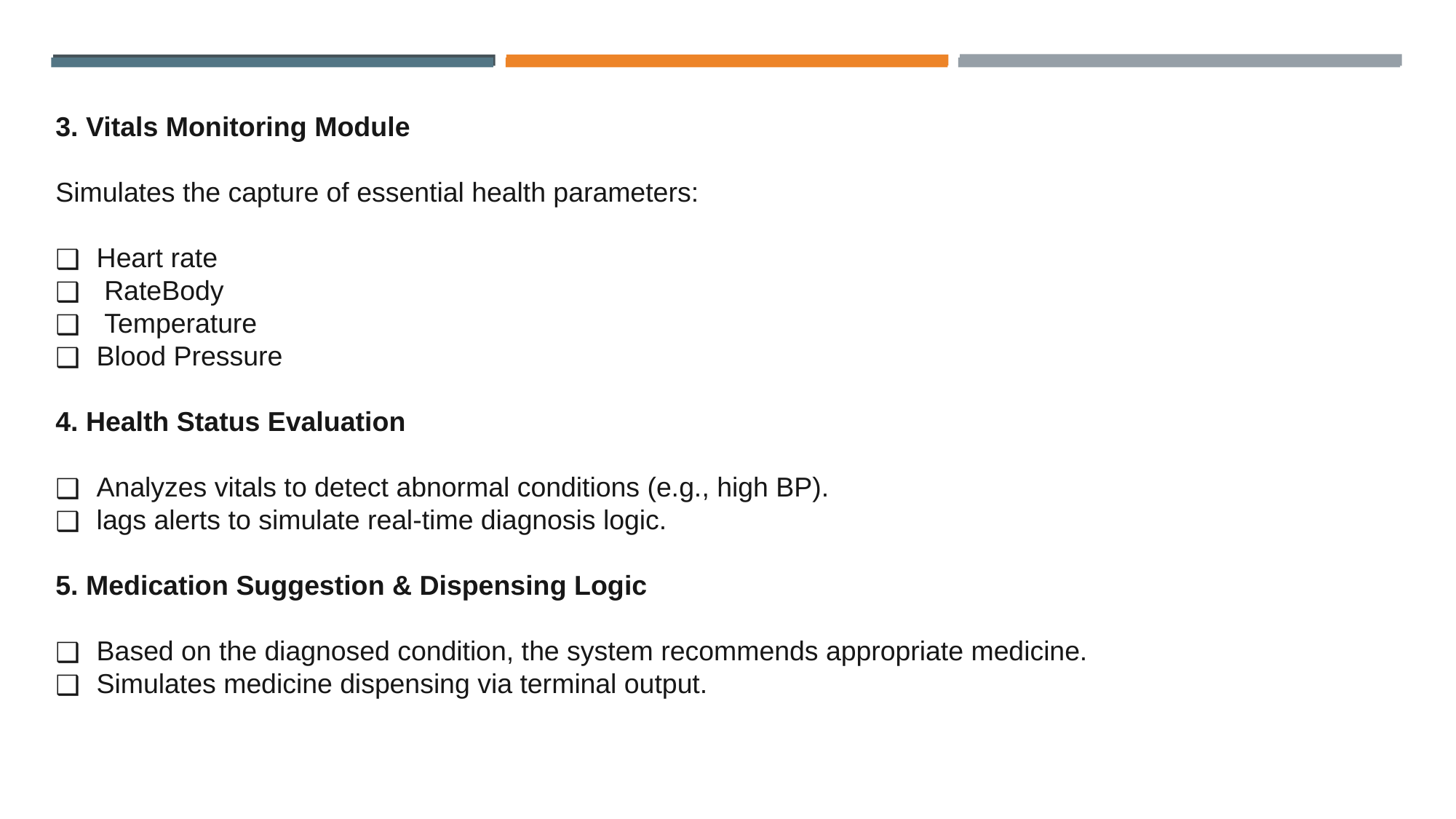

3. Vitals Monitoring Module

Simulates the capture of essential health parameters:

Heart rate
 RateBody
 Temperature
Blood Pressure

4. Health Status Evaluation

Analyzes vitals to detect abnormal conditions (e.g., high BP).
lags alerts to simulate real-time diagnosis logic.

5. Medication Suggestion & Dispensing Logic

Based on the diagnosed condition, the system recommends appropriate medicine.
Simulates medicine dispensing via terminal output.